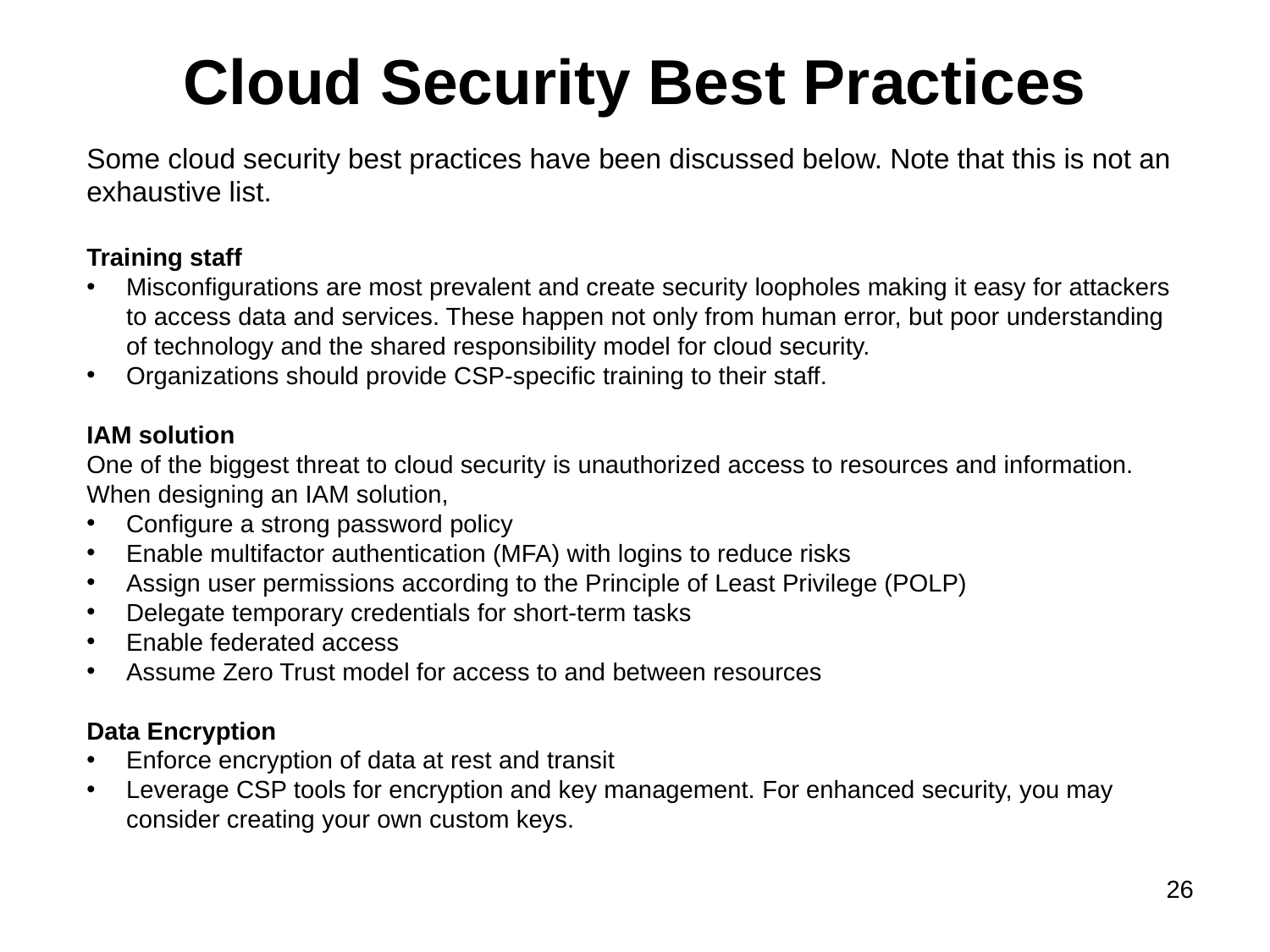

# Cloud Security Best Practices
Some cloud security best practices have been discussed below. Note that this is not an exhaustive list.

Training staff
Misconfigurations are most prevalent and create security loopholes making it easy for attackers to access data and services. These happen not only from human error, but poor understanding of technology and the shared responsibility model for cloud security.
Organizations should provide CSP-specific training to their staff.

IAM solution
One of the biggest threat to cloud security is unauthorized access to resources and information. When designing an IAM solution,
Configure a strong password policy
Enable multifactor authentication (MFA) with logins to reduce risks
Assign user permissions according to the Principle of Least Privilege (POLP)
Delegate temporary credentials for short-term tasks
Enable federated access
Assume Zero Trust model for access to and between resources

Data Encryption
Enforce encryption of data at rest and transit
Leverage CSP tools for encryption and key management. For enhanced security, you may consider creating your own custom keys.
26